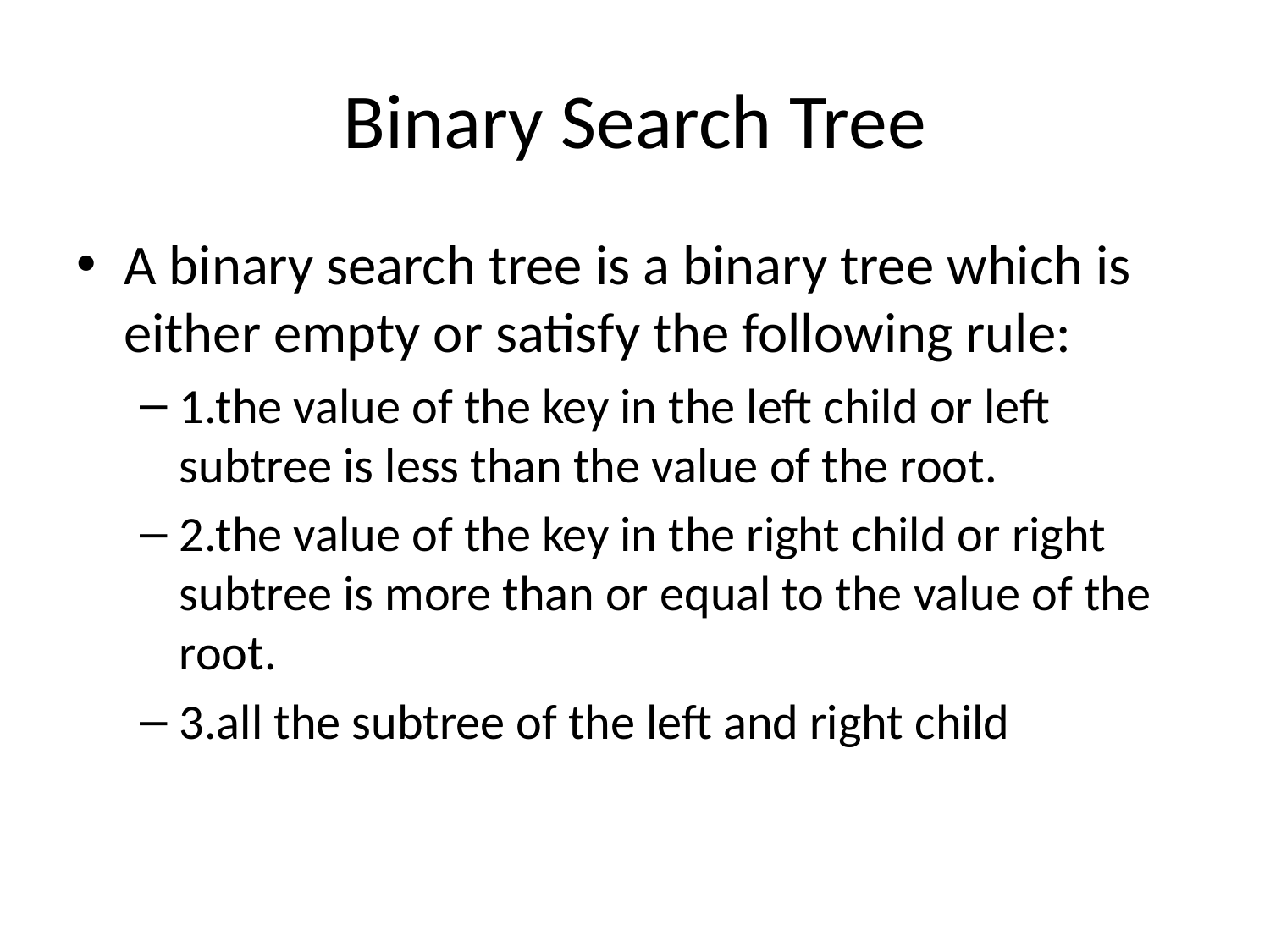

# Binary Search Tree
A binary search tree is a binary tree which is either empty or satisfy the following rule:
1.the value of the key in the left child or left subtree is less than the value of the root.
2.the value of the key in the right child or right subtree is more than or equal to the value of the root.
3.all the subtree of the left and right child